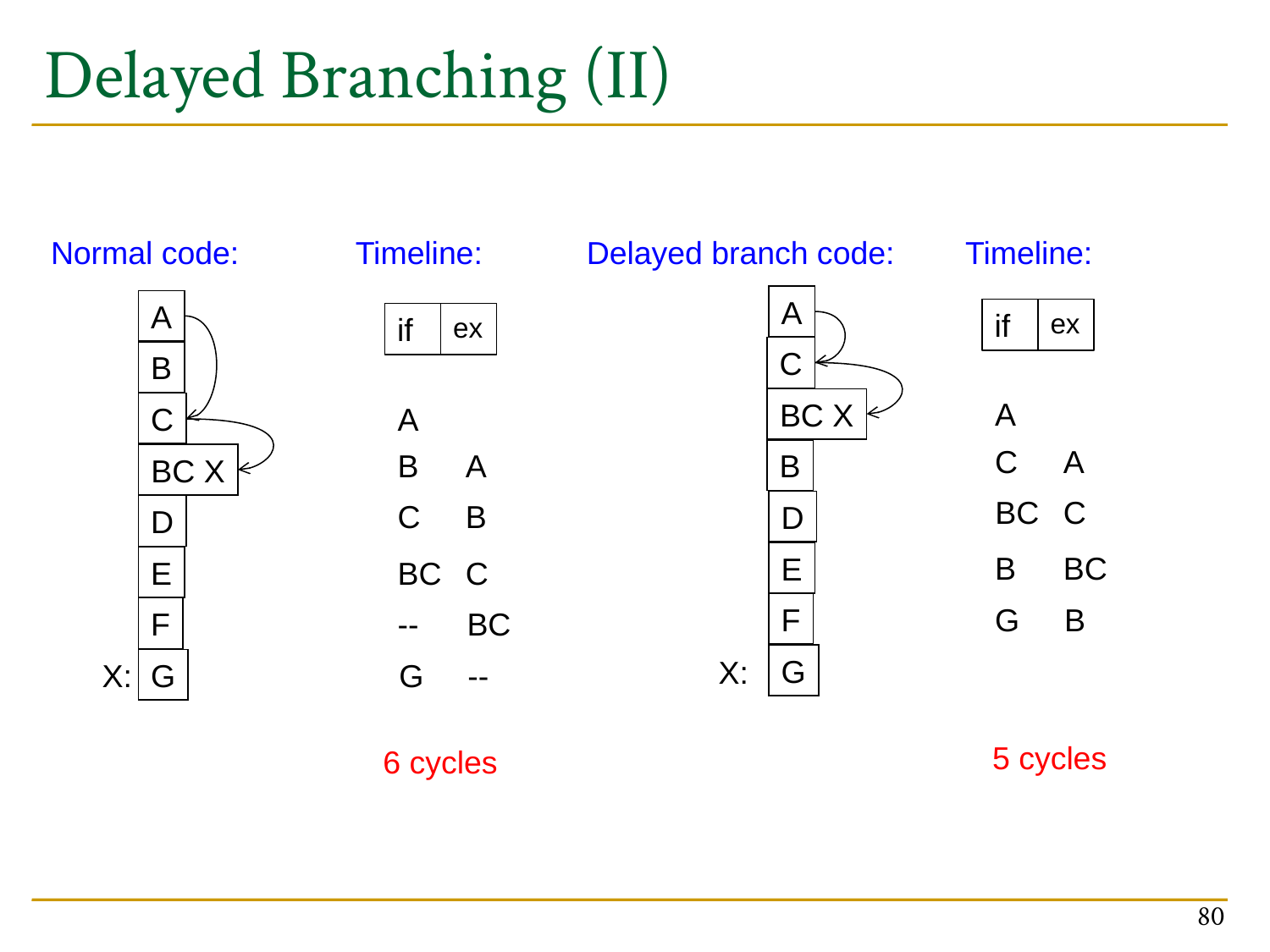

# Delayed Branching (II)

Normal code:
Timeline:
Delayed branch code:
Timeline:
A
A
if
ex
if
ex
C
B
A
BC X
A
C
C
A
B
A
B
BC X
BC
C
C
B
D
D
B
BC
E
E
BC
C
G
F
B
F
--
BC
G
X:
X:
G
--
G
5 cycles
6 cycles
80